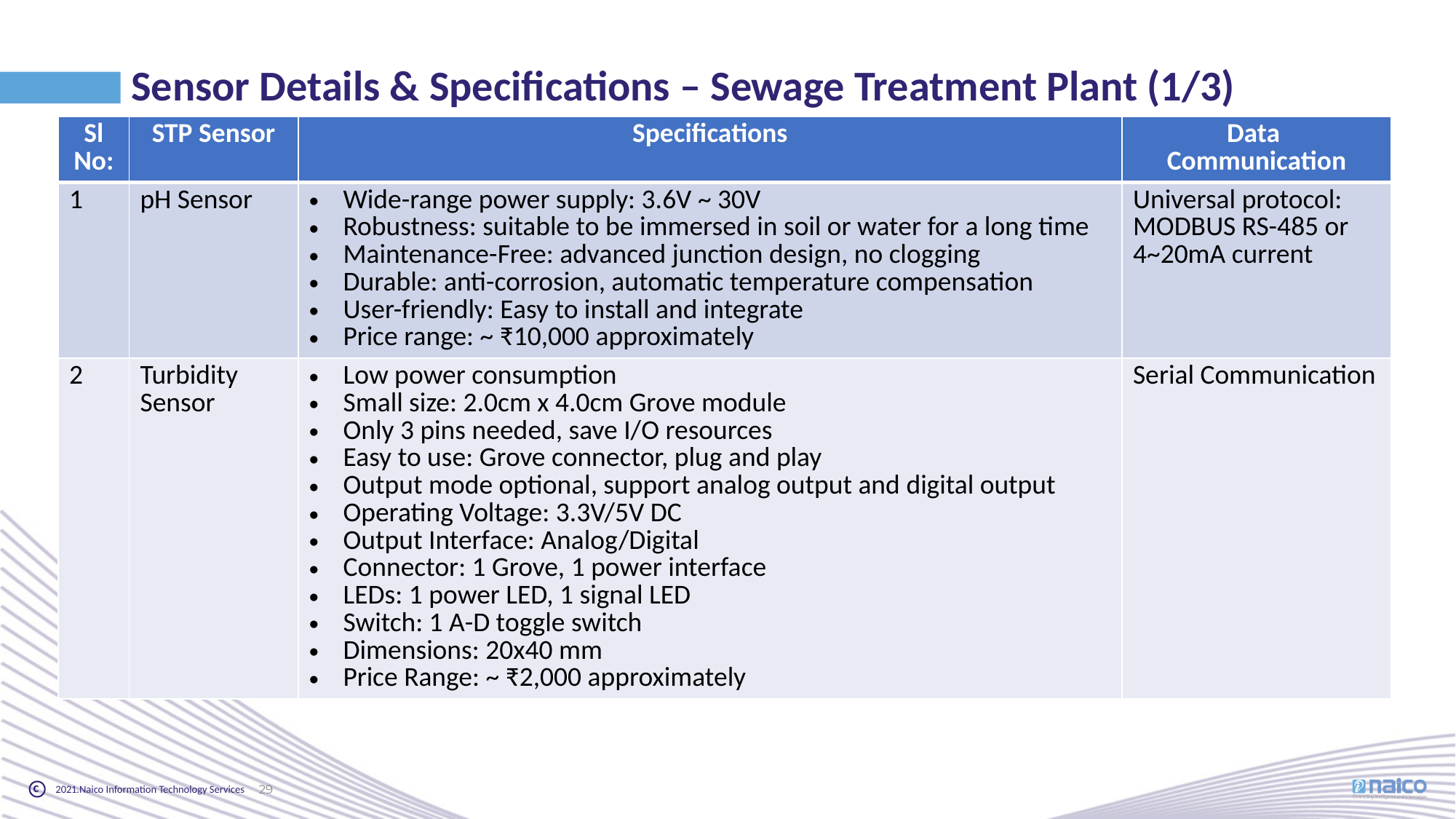

Sensor Details & Specifications – Sewage Treatment Plant (1/3)
| Sl No: | STP Sensor | Specifications | Data Communication |
| --- | --- | --- | --- |
| 1 | pH Sensor | Wide-range power supply: 3.6V ~ 30V Robustness: suitable to be immersed in soil or water for a long time Maintenance-Free: advanced junction design, no clogging Durable: anti-corrosion, automatic temperature compensation User-friendly: Easy to install and integrate Price range: ~ ₹10,000 approximately | Universal protocol: MODBUS RS-485 or 4~20mA current |
| 2 | Turbidity Sensor | Low power consumption Small size: 2.0cm x 4.0cm Grove module Only 3 pins needed, save I/O resources Easy to use: Grove connector, plug and play Output mode optional, support analog output and digital output Operating Voltage: 3.3V/5V DC Output Interface: Analog/Digital Connector: 1 Grove, 1 power interface LEDs: 1 power LED, 1 signal LED Switch: 1 A-D toggle switch Dimensions: 20x40 mm Price Range: ~ ₹2,000 approximately | Serial Communication |